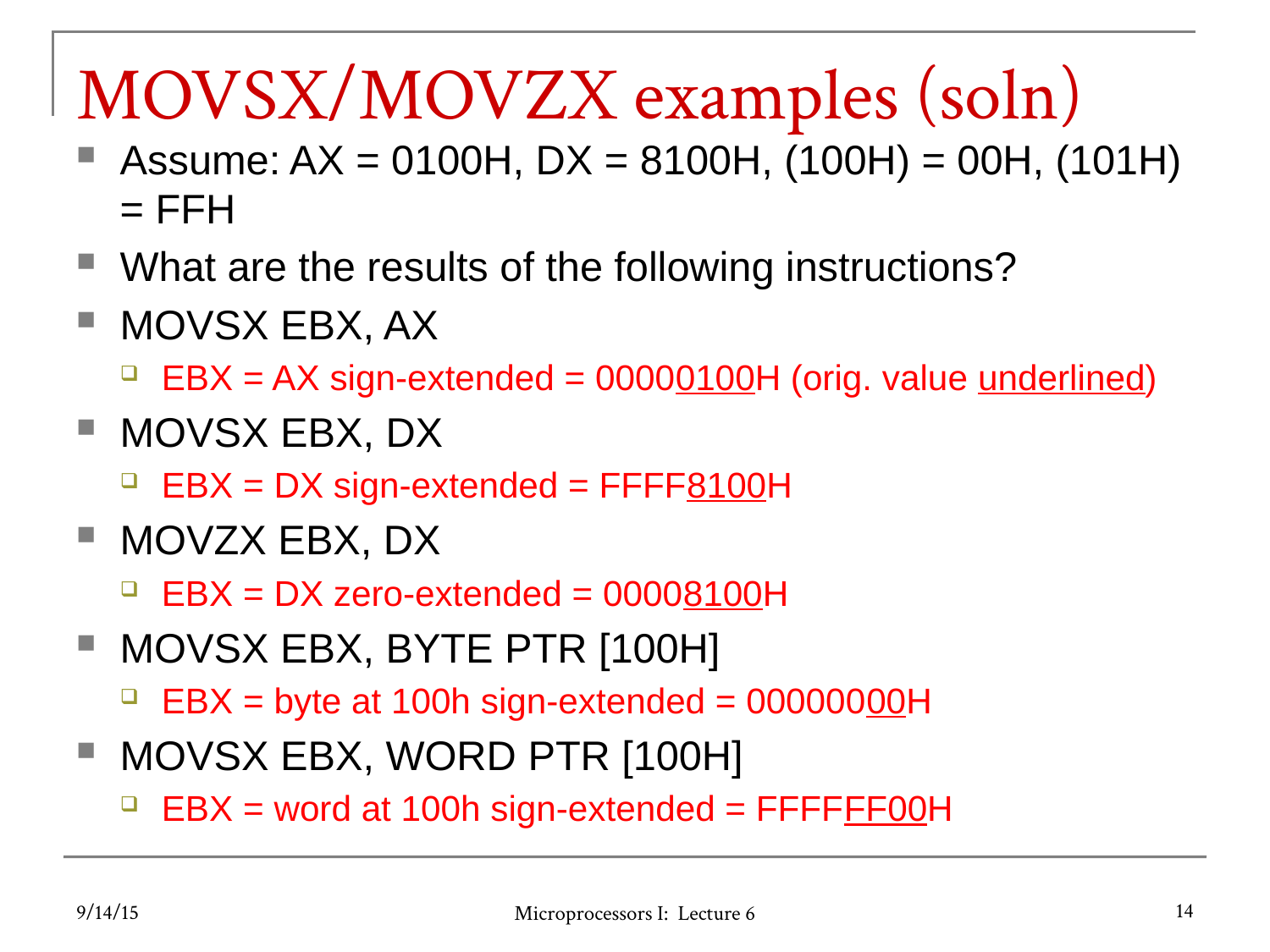

# MOVSX/MOVZX examples (soln)
Assume: AX = 0100H, DX = 8100H, (100H) = 00H, (101H) = FFH
What are the results of the following instructions?
MOVSX EBX, AX
EBX = AX sign-extended = 00000100H (orig. value underlined)
MOVSX EBX, DX
EBX = DX sign-extended = FFFF8100H
MOVZX EBX, DX
EBX = DX zero-extended = 00008100H
MOVSX EBX, BYTE PTR [100H]
EBX = byte at 100h sign-extended = 00000000H
MOVSX EBX, WORD PTR [100H]
EBX = word at 100h sign-extended = FFFFFF00H
9/14/15
14
Microprocessors I:  Lecture 6